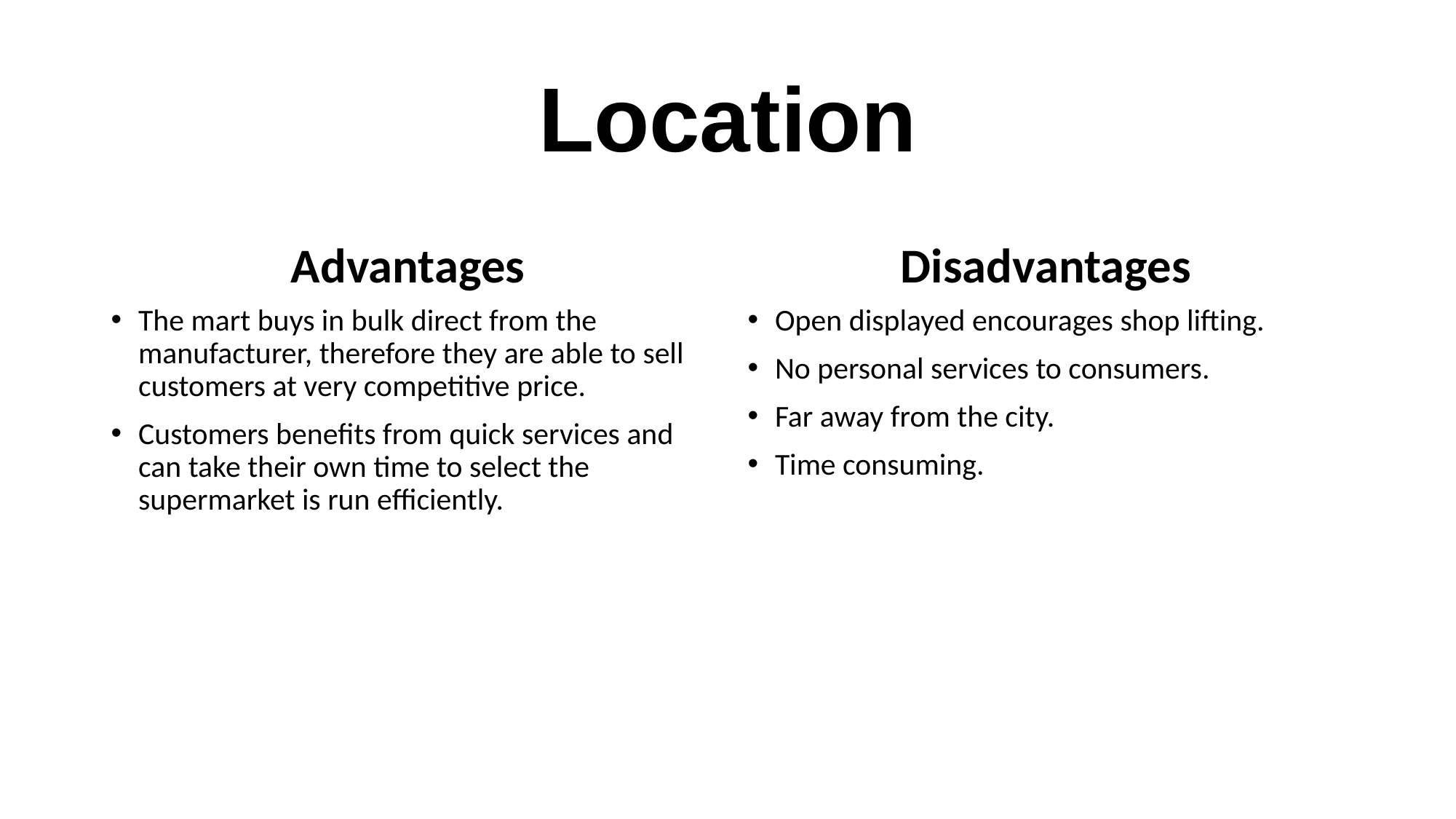

# Location
Advantages
Disadvantages
The mart buys in bulk direct from the manufacturer, therefore they are able to sell customers at very competitive price.
Customers benefits from quick services and can take their own time to select the supermarket is run efficiently.
Open displayed encourages shop lifting.
No personal services to consumers.
Far away from the city.
Time consuming.